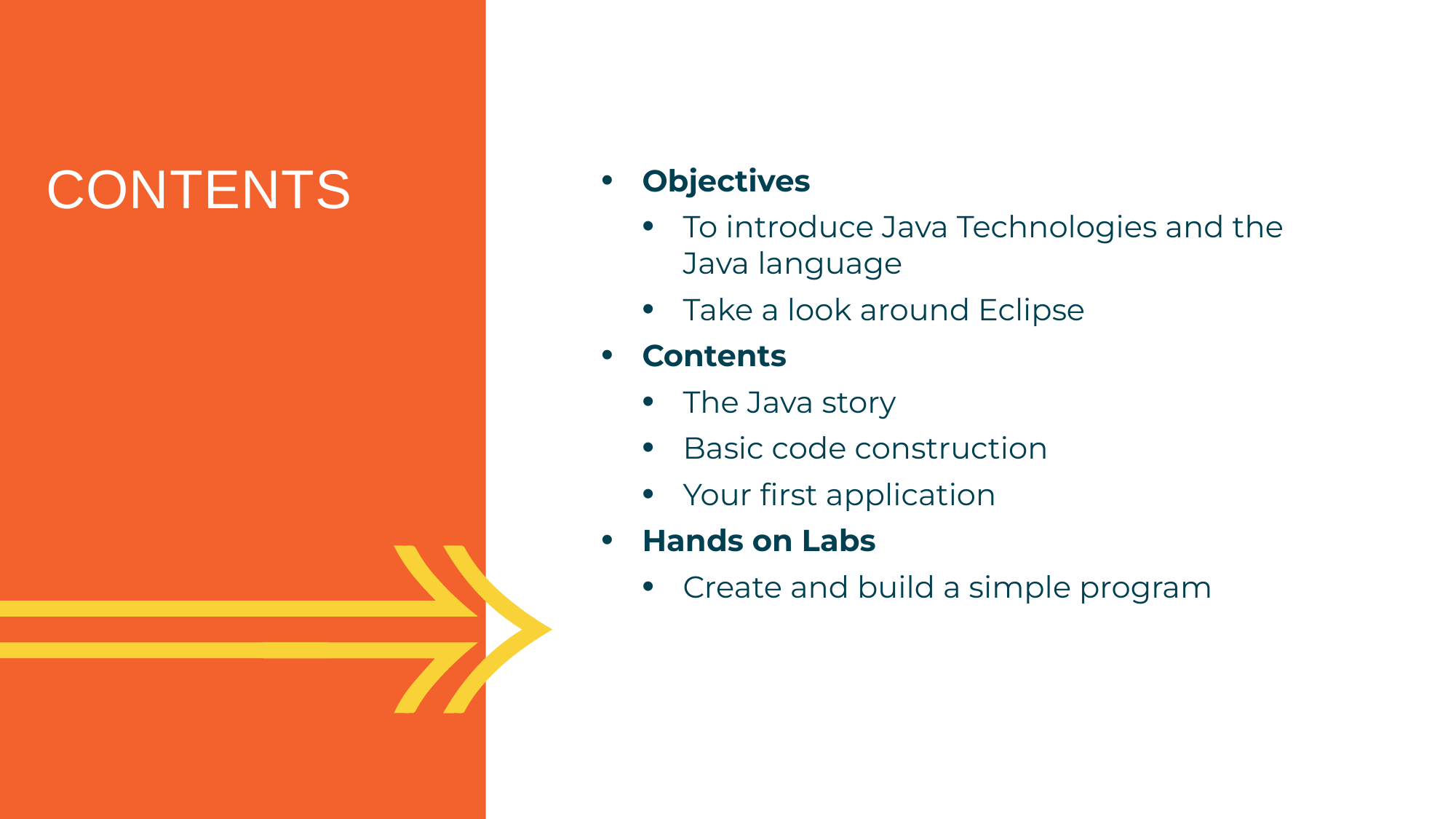

Contents
Objectives
To introduce Java Technologies and the Java language
Take a look around Eclipse
Contents
The Java story
Basic code construction
Your first application
Hands on Labs
Create and build a simple program